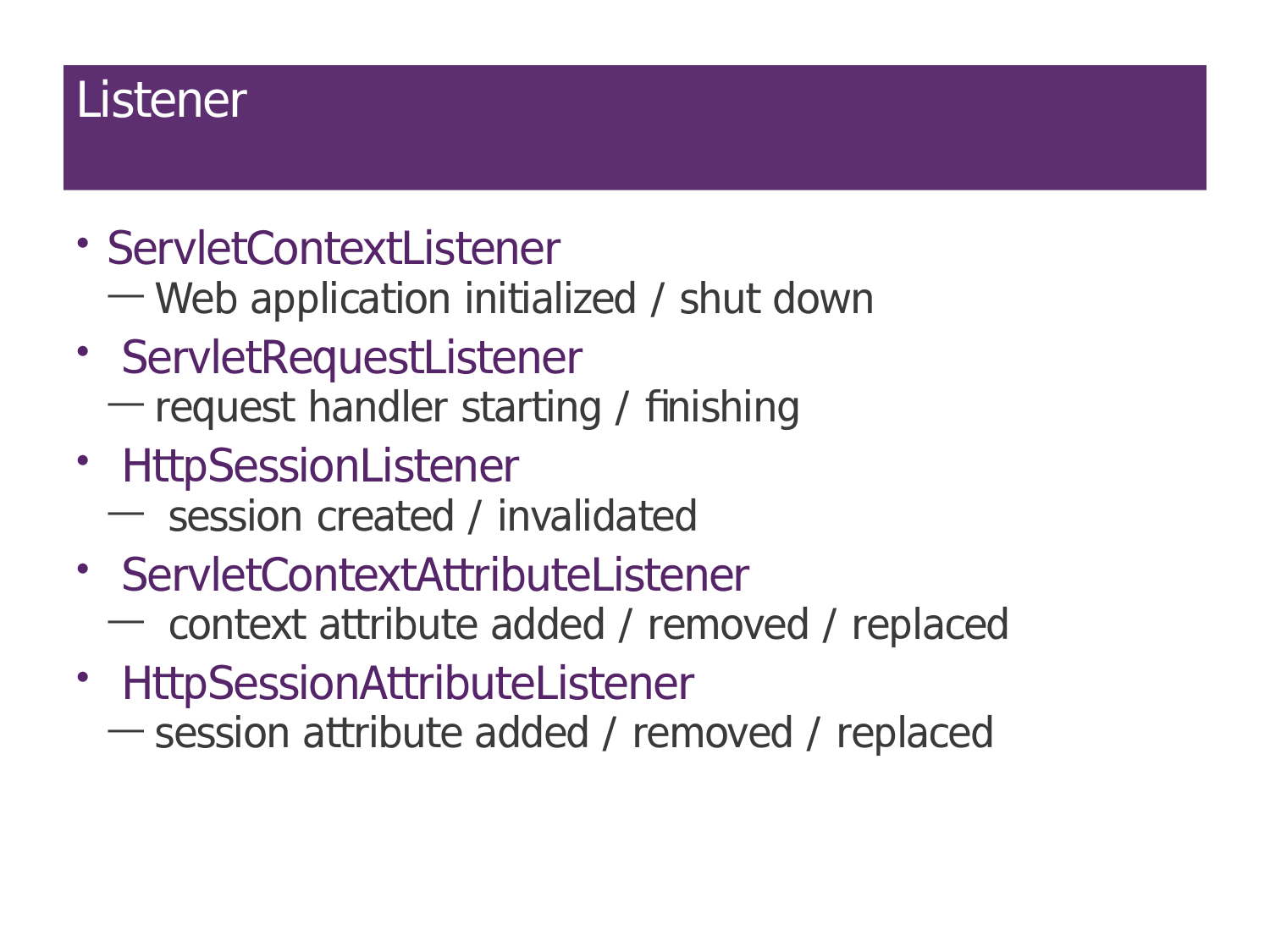

# Listener
ServletContextListener
Web application initialized / shut down
 ServletRequestListener
request handler starting / finishing
 HttpSessionListener
 session created / invalidated
 ServletContextAttributeListener
 context attribute added / removed / replaced
 HttpSessionAttributeListener
session attribute added / removed / replaced